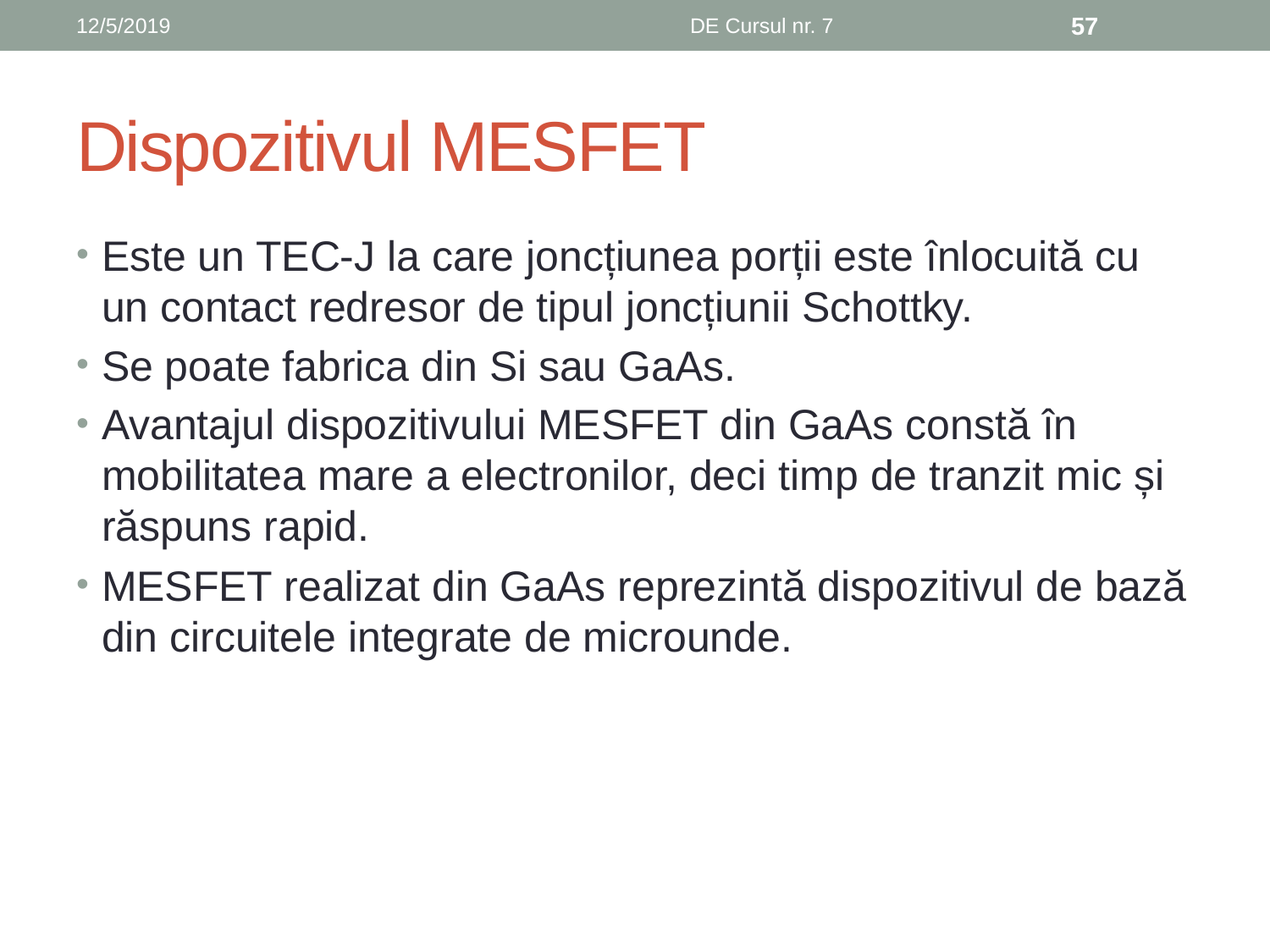

12/5/2019
DE Cursul nr. 7
57
# Dispozitivul MESFET
Este un TEC-J la care joncțiunea porții este înlocuită cu un contact redresor de tipul joncțiunii Schottky.
Se poate fabrica din Si sau GaAs.
Avantajul dispozitivului MESFET din GaAs constă în mobilitatea mare a electronilor, deci timp de tranzit mic și răspuns rapid.
MESFET realizat din GaAs reprezintă dispozitivul de bază din circuitele integrate de microunde.